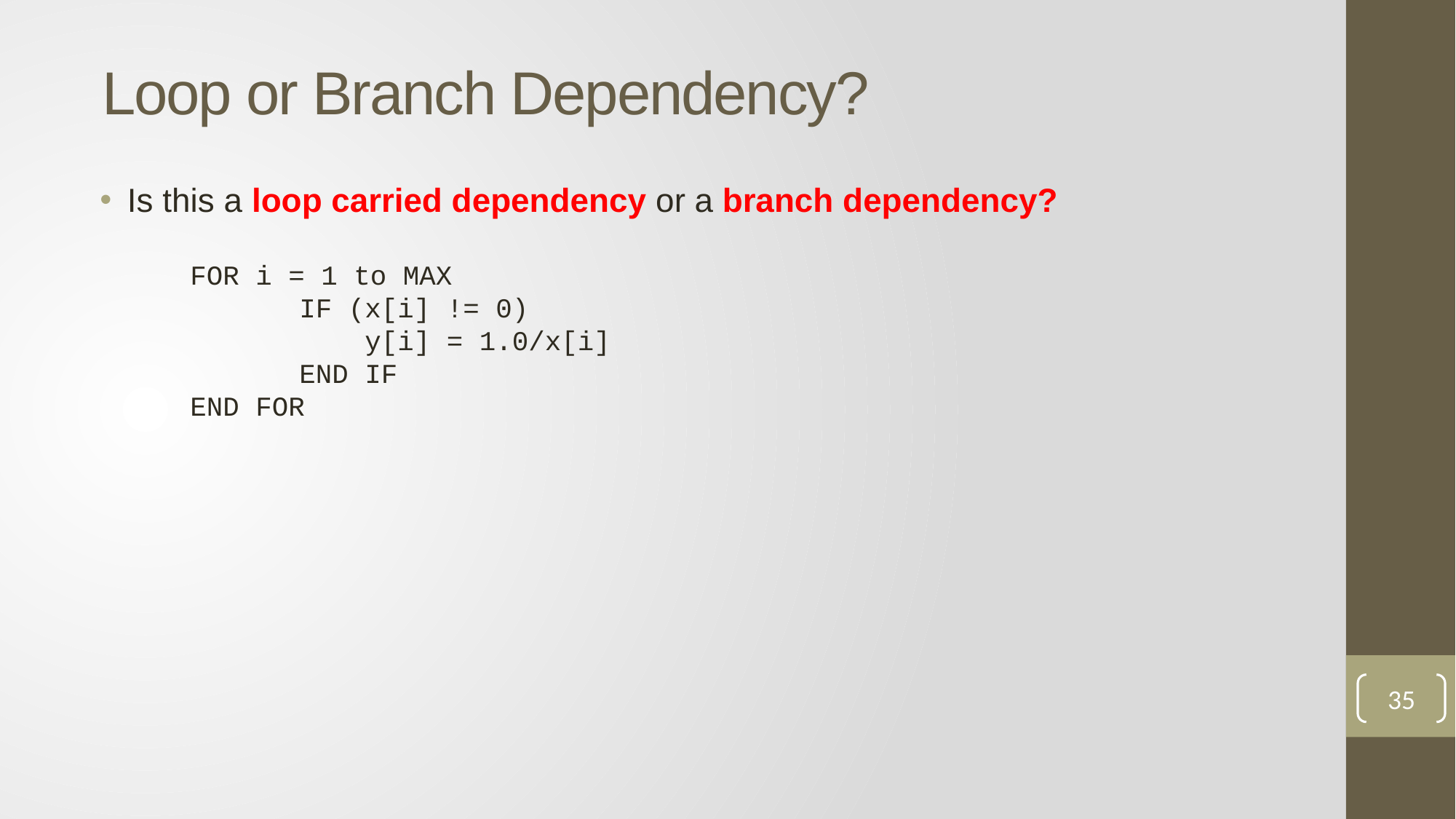

# Loop or Branch Dependency?
Is this a loop carried dependency or a branch dependency?

FOR i = 1 to MAX
	IF (x[i] != 0)
	    y[i] = 1.0/x[i]
	END IF
END FOR
35